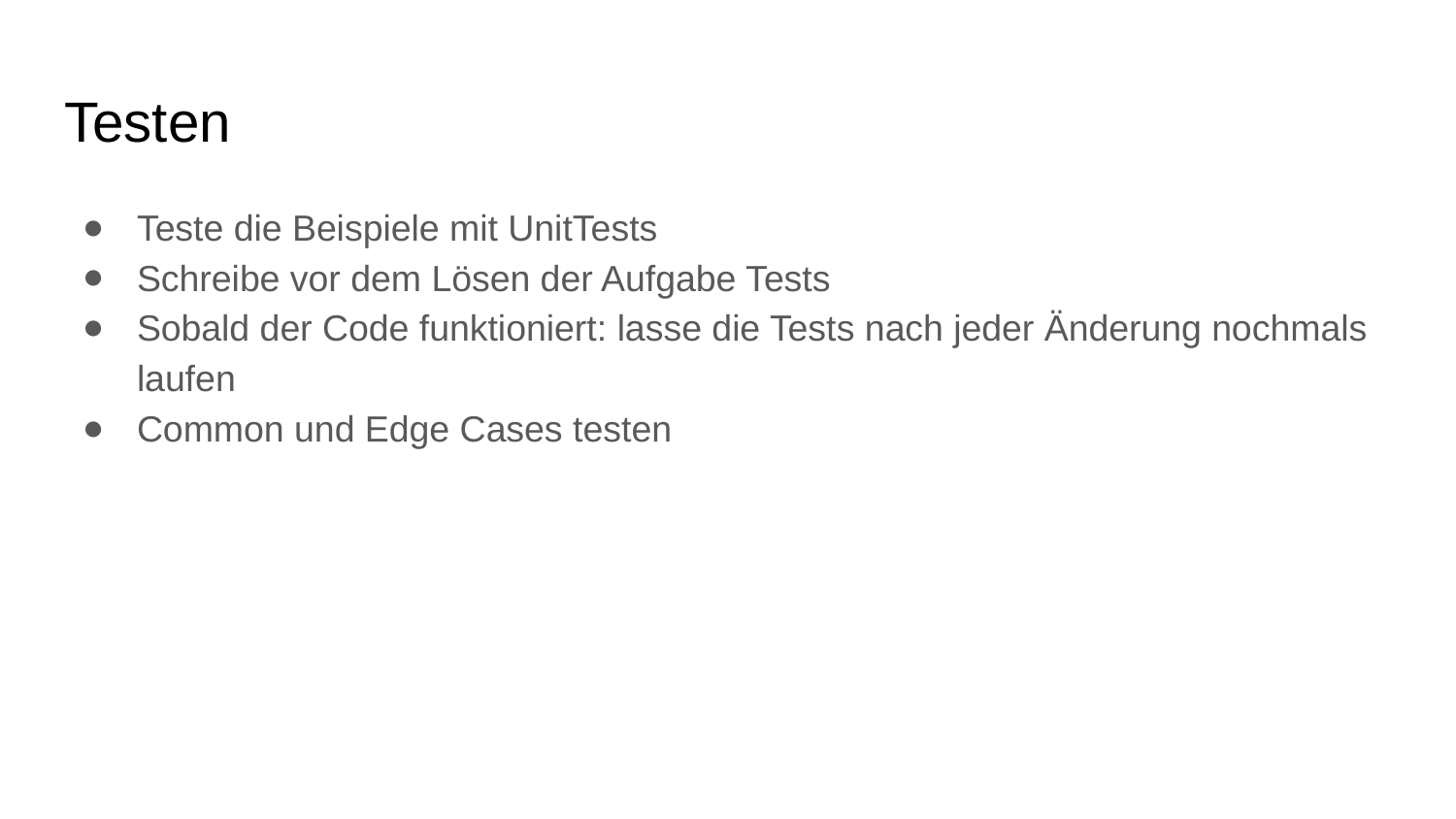

# Testen
Teste die Beispiele mit UnitTests
Schreibe vor dem Lösen der Aufgabe Tests
Sobald der Code funktioniert: lasse die Tests nach jeder Änderung nochmals laufen
Common und Edge Cases testen